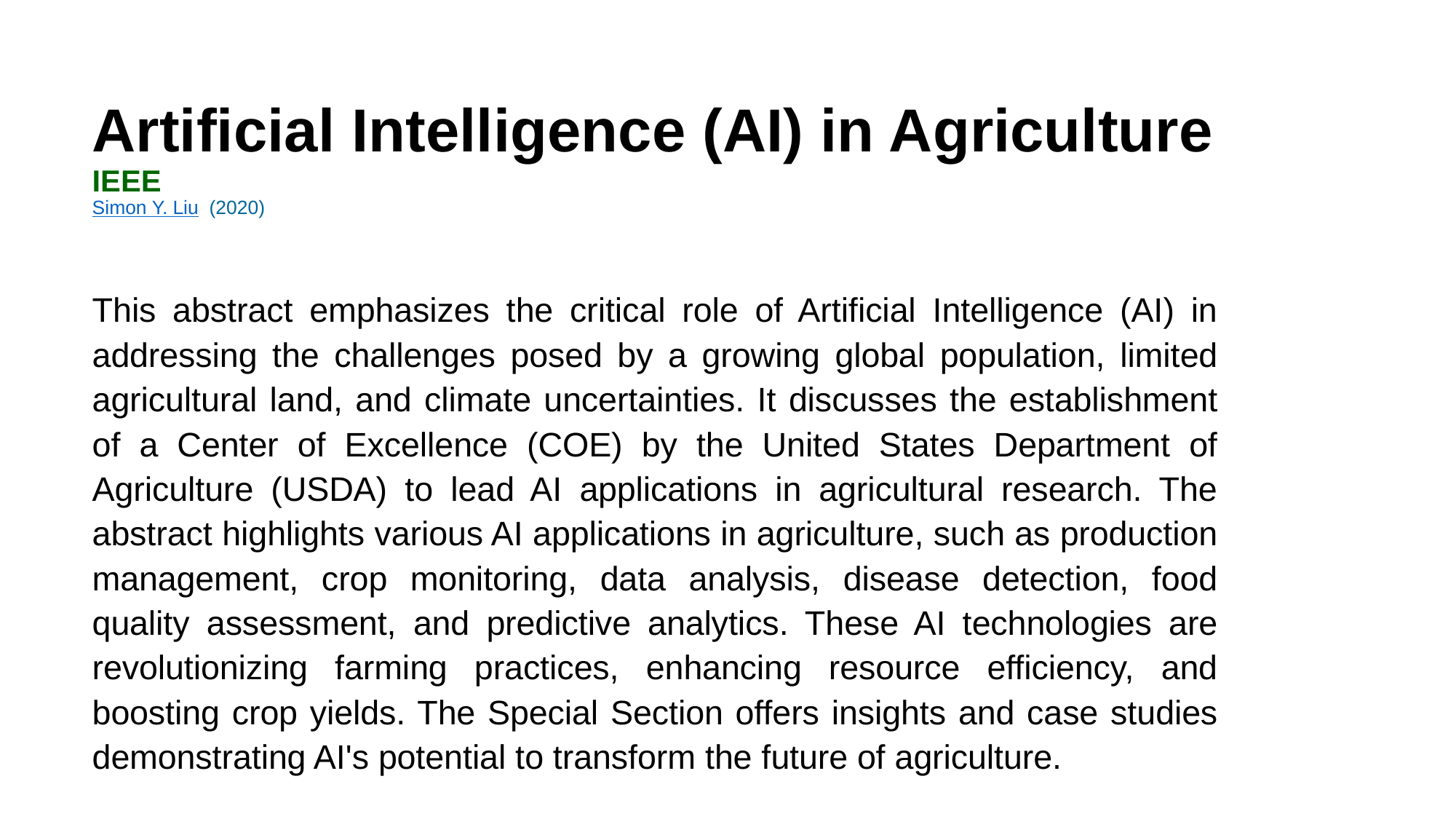

# Artificial Intelligence (AI) in Agriculture IEEE Simon Y. Liu  (2020)
This abstract emphasizes the critical role of Artificial Intelligence (AI) in addressing the challenges posed by a growing global population, limited agricultural land, and climate uncertainties. It discusses the establishment of a Center of Excellence (COE) by the United States Department of Agriculture (USDA) to lead AI applications in agricultural research. The abstract highlights various AI applications in agriculture, such as production management, crop monitoring, data analysis, disease detection, food quality assessment, and predictive analytics. These AI technologies are revolutionizing farming practices, enhancing resource efficiency, and boosting crop yields. The Special Section offers insights and case studies demonstrating AI's potential to transform the future of agriculture.